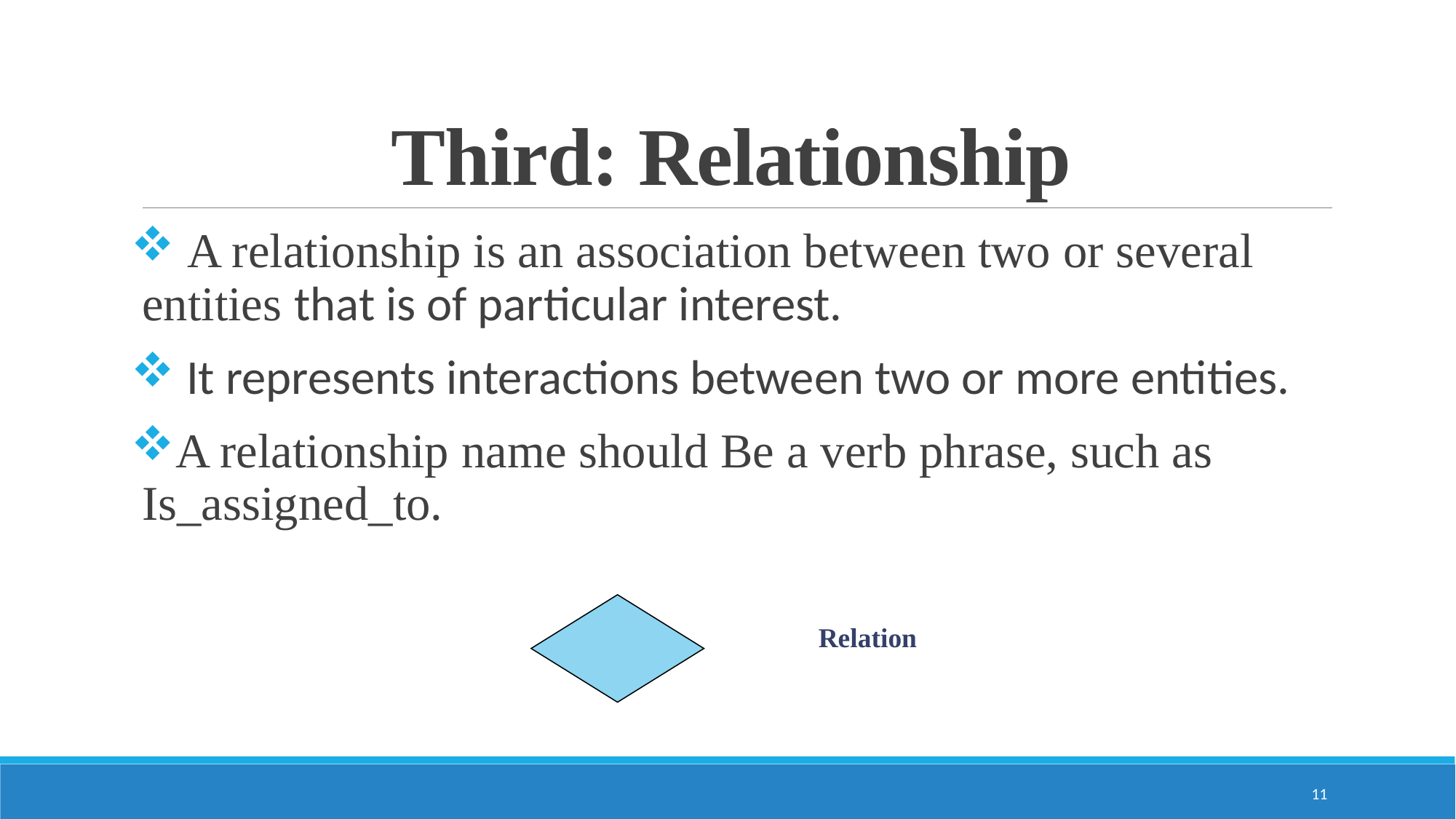

# Third: Relationship
 A relationship is an association between two or several entities that is of particular interest.
 It represents interactions between two or more entities.
A relationship name should Be a verb phrase, such as Is_assigned_to.

Relation
11